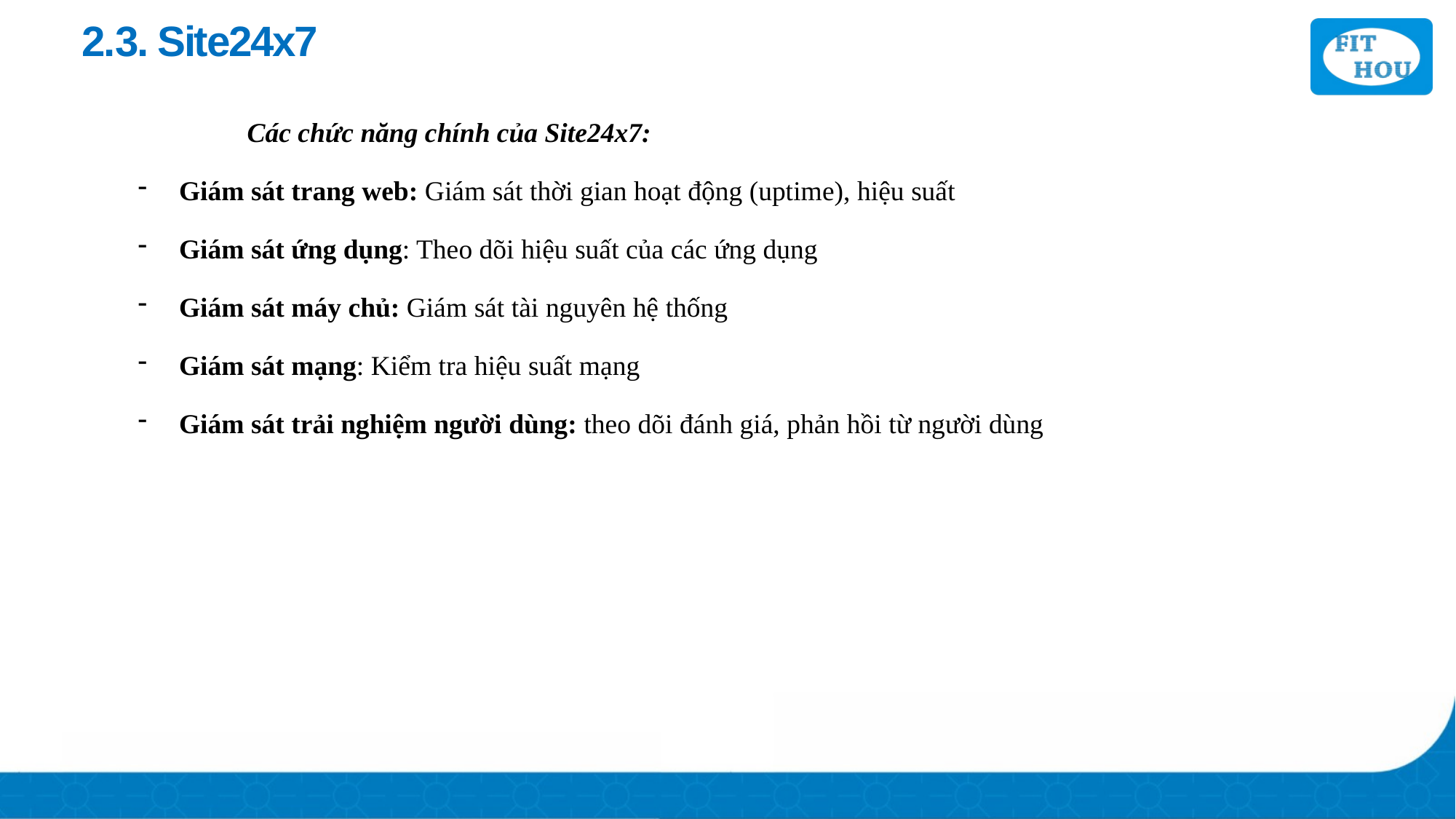

# 2.3. Site24x7
Các chức năng chính của Site24x7:
Giám sát trang web: Giám sát thời gian hoạt động (uptime), hiệu suất
Giám sát ứng dụng: Theo dõi hiệu suất của các ứng dụng
Giám sát máy chủ: Giám sát tài nguyên hệ thống
Giám sát mạng: Kiểm tra hiệu suất mạng
Giám sát trải nghiệm người dùng: theo dõi đánh giá, phản hồi từ người dùng